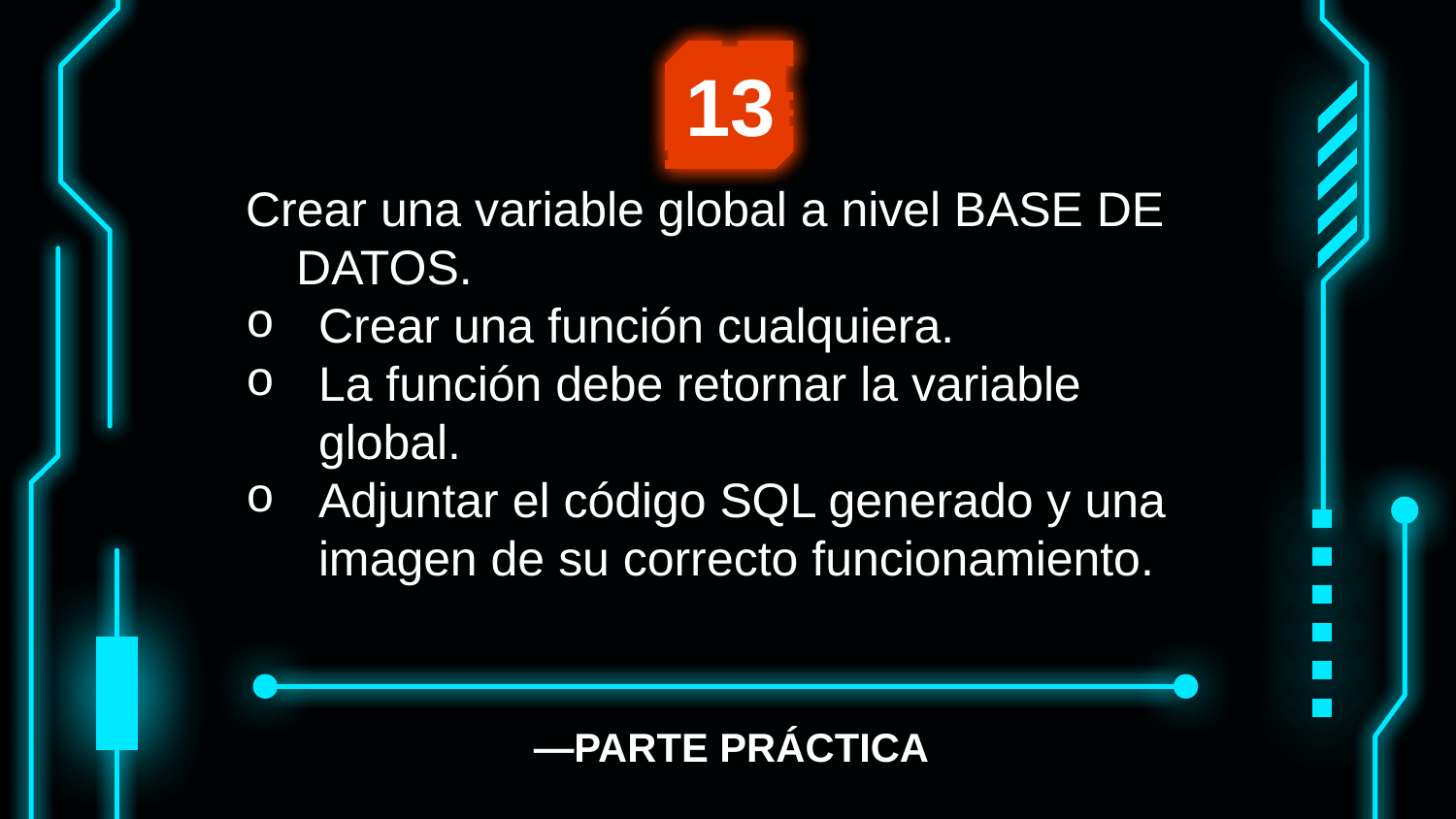

13
Crear una variable global a nivel BASE DE DATOS.
Crear una función cualquiera.
La función debe retornar la variable global.
Adjuntar el código SQL generado y una imagen de su correcto funcionamiento.

# —PARTE PRÁCTICA